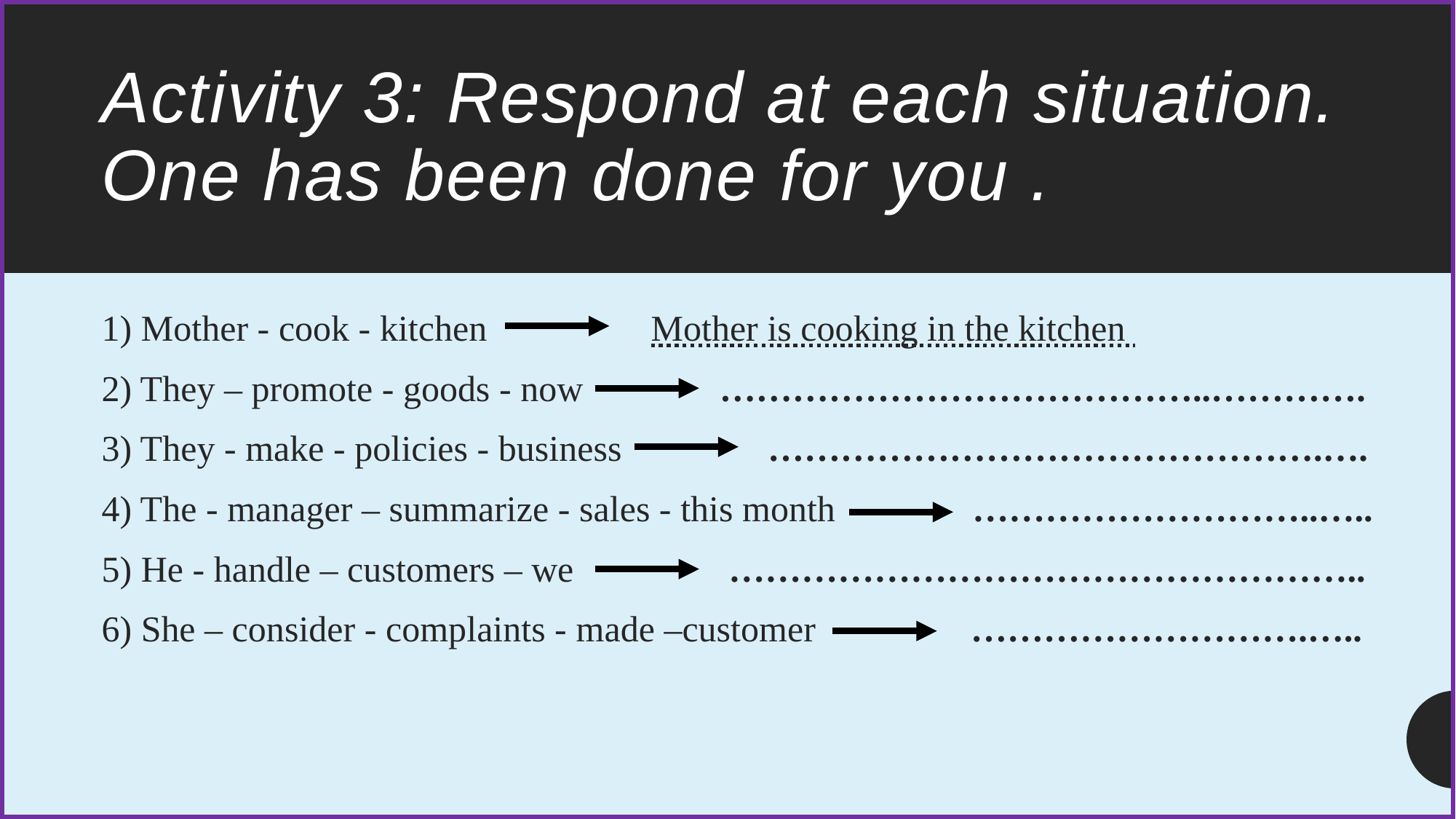

# Activity 3: Respond at each situation. One has been done for you .
1) Mother - cook - kitchen                  Mother is cooking in the kitchen
2) They – promote - goods - now               …………………………………..………….
3) They - make - policies - business                ……………………………………….….
4) The - manager – summarize - sales - this month               ………………………..…..
5) He - handle – customers – we                 ……………………………………………..
6) She – consider - complaints - made –customer                 ……………………….…..